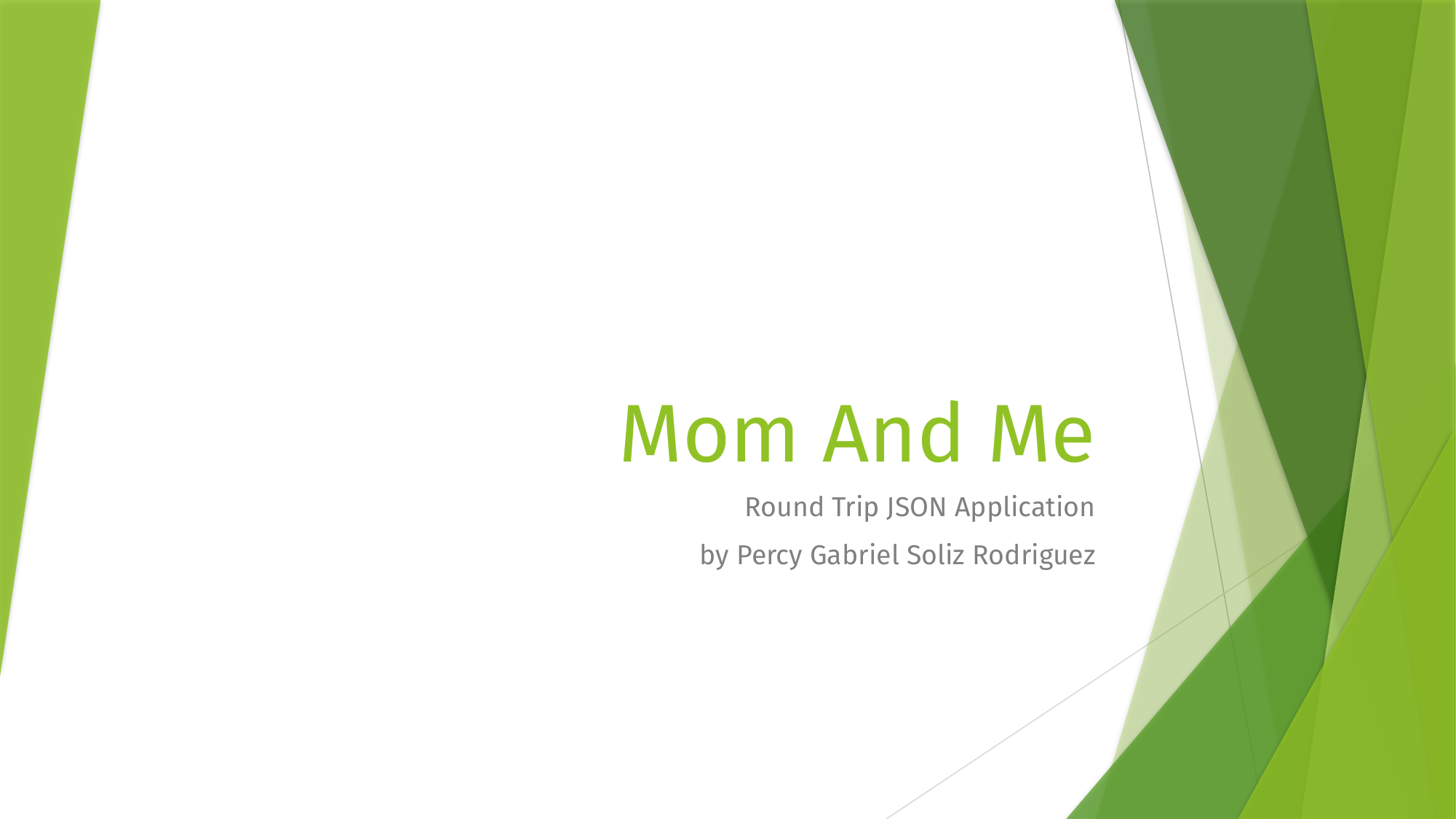

# Mom And Me
Round Trip JSON Application
by Percy Gabriel Soliz Rodriguez